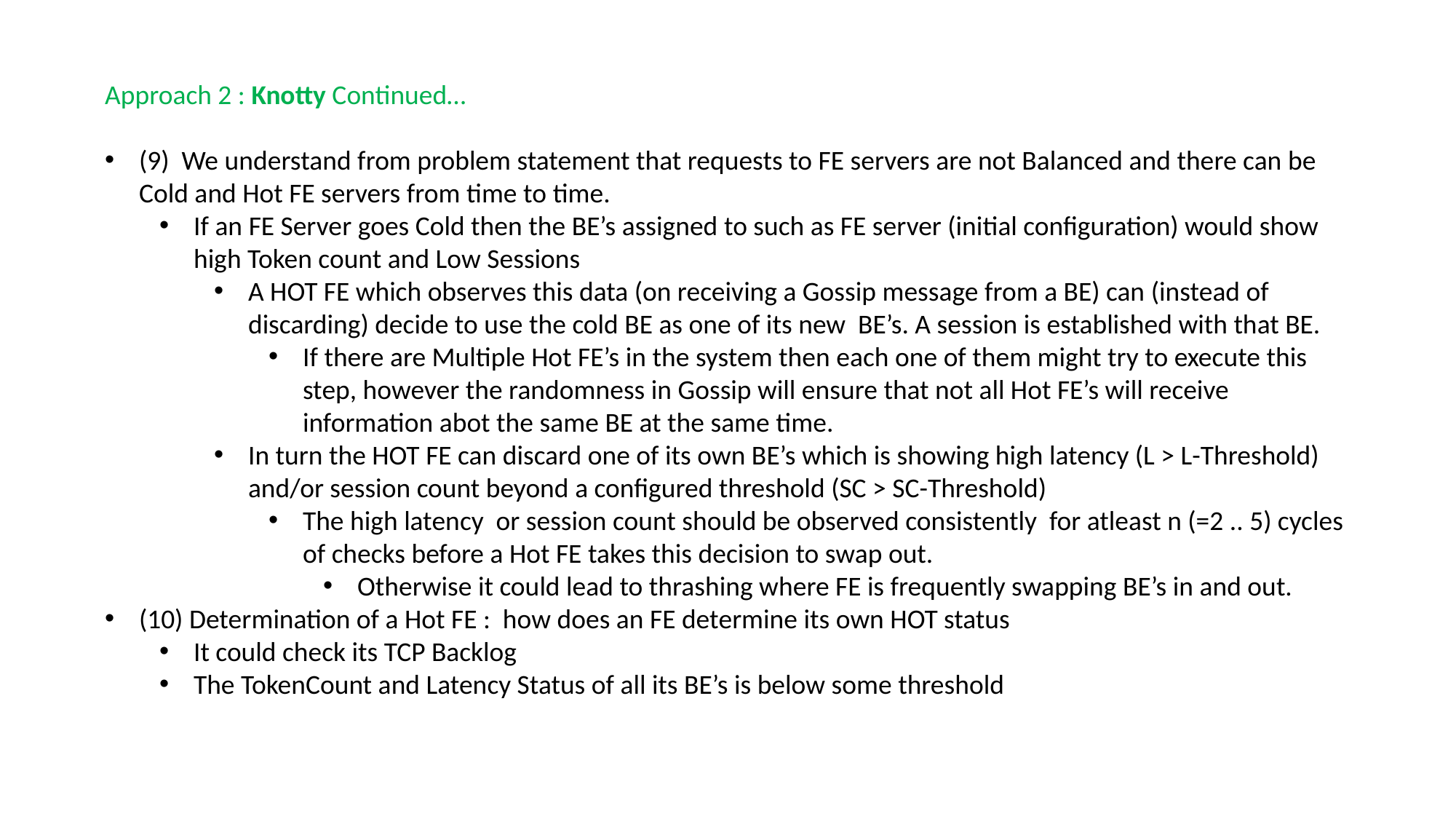

Approach 2 : Knotty Continued…

(9)  We understand from problem statement that requests to FE servers are not Balanced and there can be Cold and Hot FE servers from time to time.
If an FE Server goes Cold then the BE’s assigned to such as FE server (initial configuration) would show high Token count and Low Sessions
A HOT FE which observes this data (on receiving a Gossip message from a BE) can (instead of discarding) decide to use the cold BE as one of its new  BE’s. A session is established with that BE.
If there are Multiple Hot FE’s in the system then each one of them might try to execute this step, however the randomness in Gossip will ensure that not all Hot FE’s will receive information abot the same BE at the same time.
In turn the HOT FE can discard one of its own BE’s which is showing high latency (L > L-Threshold) and/or session count beyond a configured threshold (SC > SC-Threshold)
The high latency  or session count should be observed consistently  for atleast n (=2 .. 5) cycles of checks before a Hot FE takes this decision to swap out.
Otherwise it could lead to thrashing where FE is frequently swapping BE’s in and out.
(10) Determination of a Hot FE :  how does an FE determine its own HOT status
It could check its TCP Backlog
The TokenCount and Latency Status of all its BE’s is below some threshold